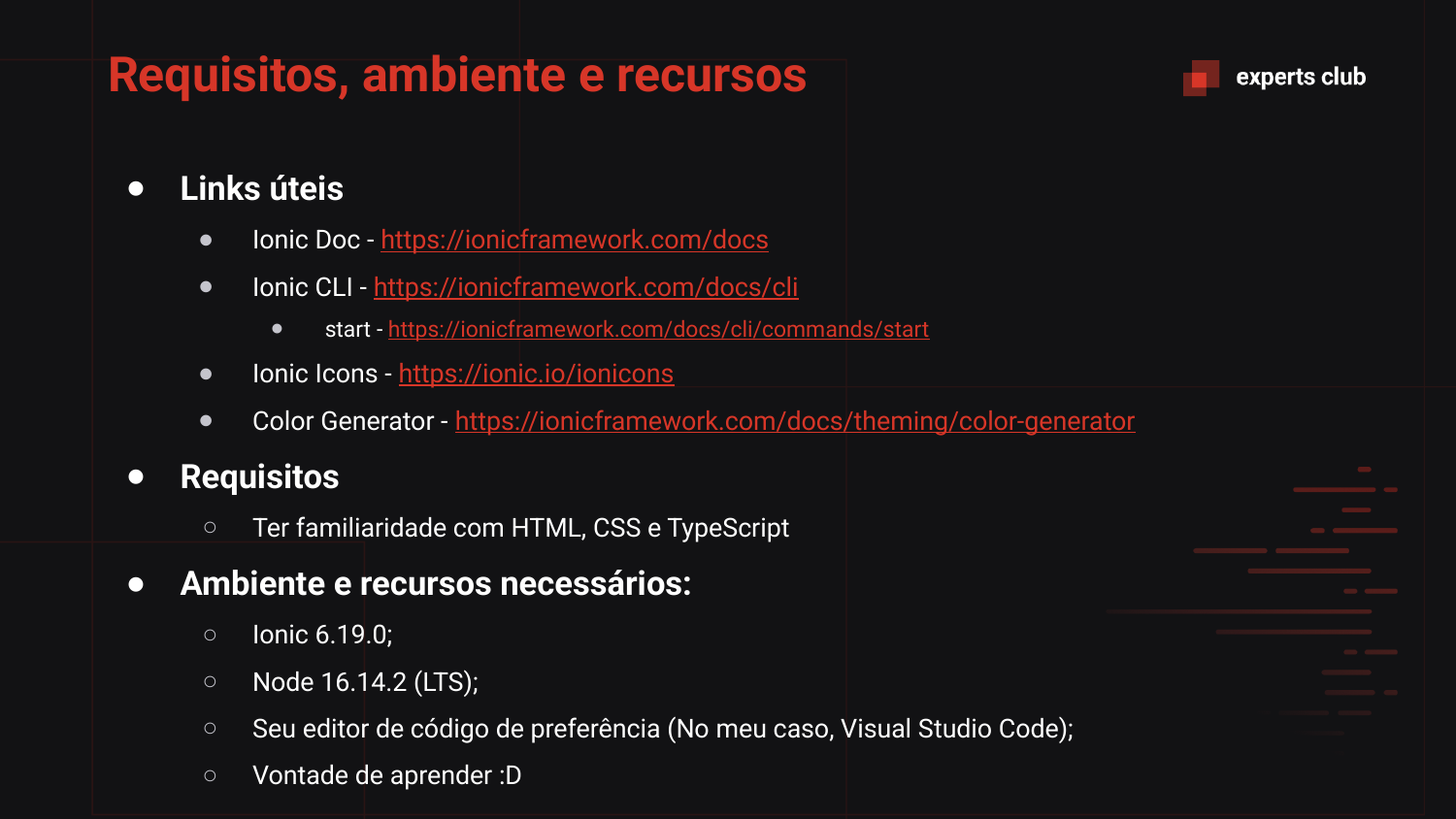

# Requisitos, ambiente e recursos
Links úteis
Ionic Doc - https://ionicframework.com/docs
Ionic CLI - https://ionicframework.com/docs/cli
start - https://ionicframework.com/docs/cli/commands/start
Ionic Icons - https://ionic.io/ionicons
Color Generator - https://ionicframework.com/docs/theming/color-generator
Requisitos
Ter familiaridade com HTML, CSS e TypeScript
Ambiente e recursos necessários:
Ionic 6.19.0;
Node 16.14.2 (LTS);
Seu editor de código de preferência (No meu caso, Visual Studio Code);
Vontade de aprender :D